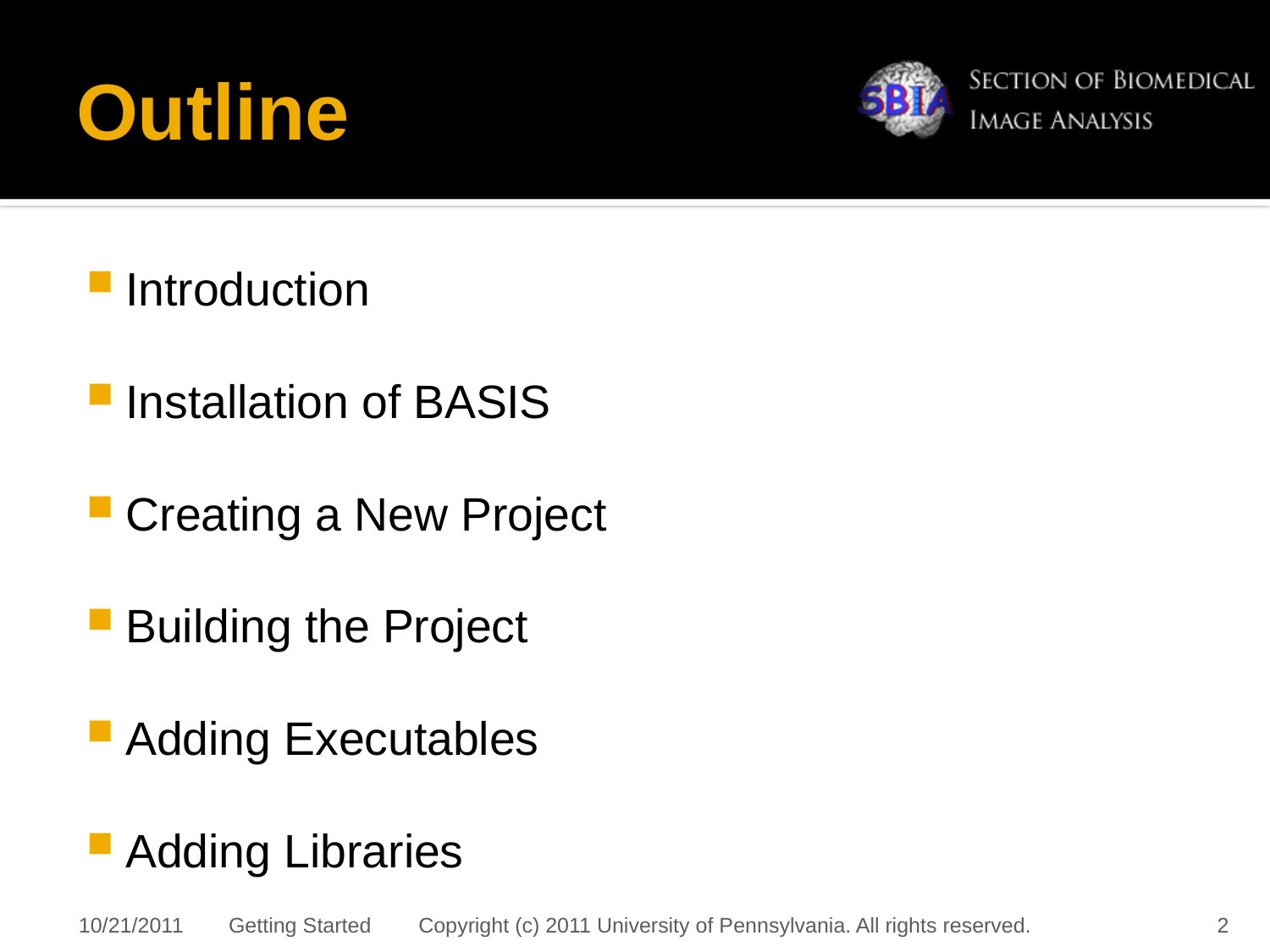

# Outline
Introduction

Installation of BASIS

Creating a New Project

Building the Project

Adding Executables

Adding Libraries
10/21/2011
Getting Started        Copyright (c) 2011 University of Pennsylvania. All rights reserved.
2